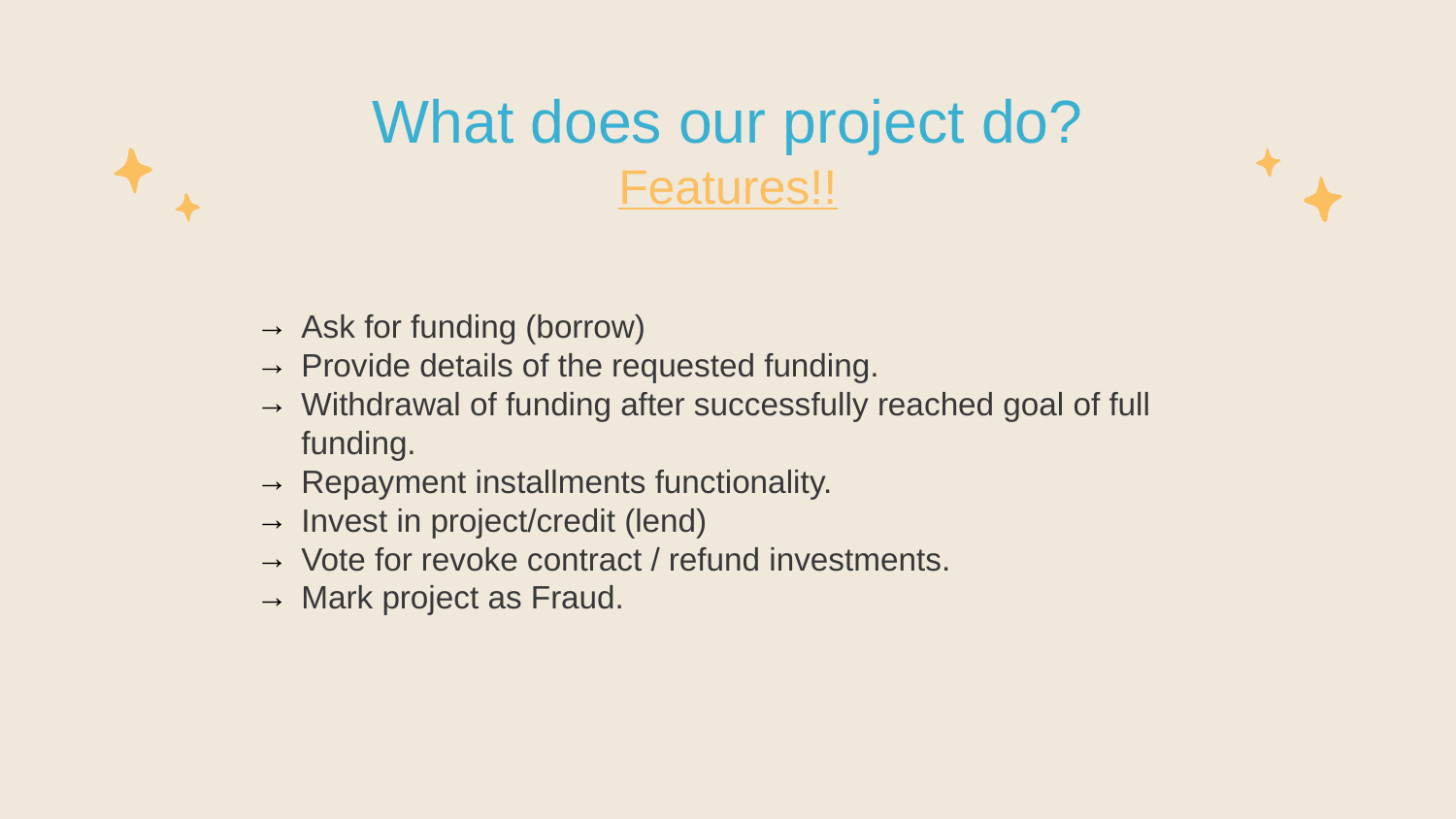

# What does our project do?

Features!!
Ask for funding (borrow)
Provide details of the requested funding.
Withdrawal of funding after successfully reached goal of full funding.
Repayment installments functionality.
Invest in project/credit (lend)
Vote for revoke contract / refund investments.
Mark project as Fraud.